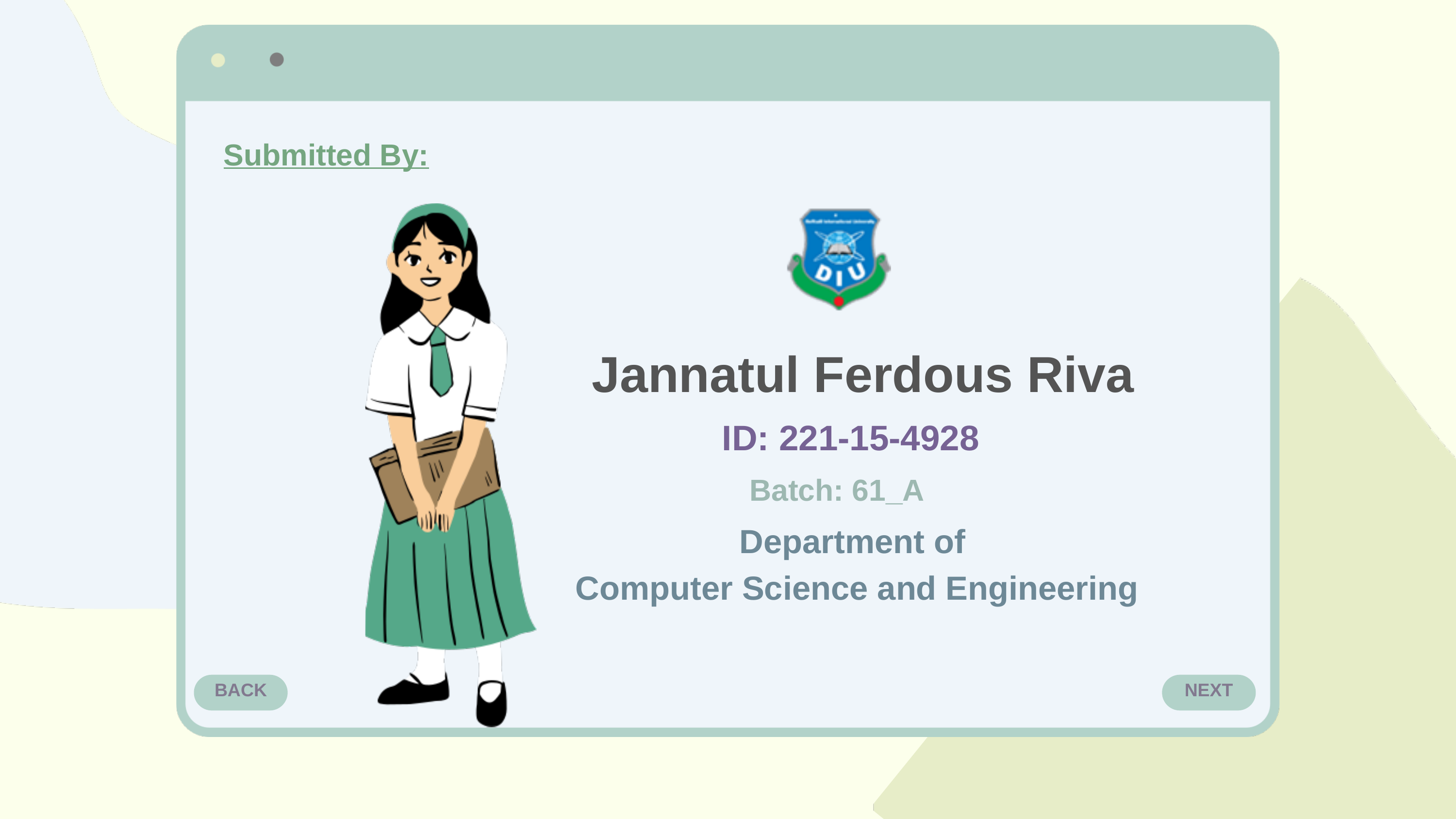

Submitted By:

Jannatul Ferdous Riva
ID: 221-15-4928

Batch: 61_A
Department of
 Computer Science and Engineering

BACK

NEXT